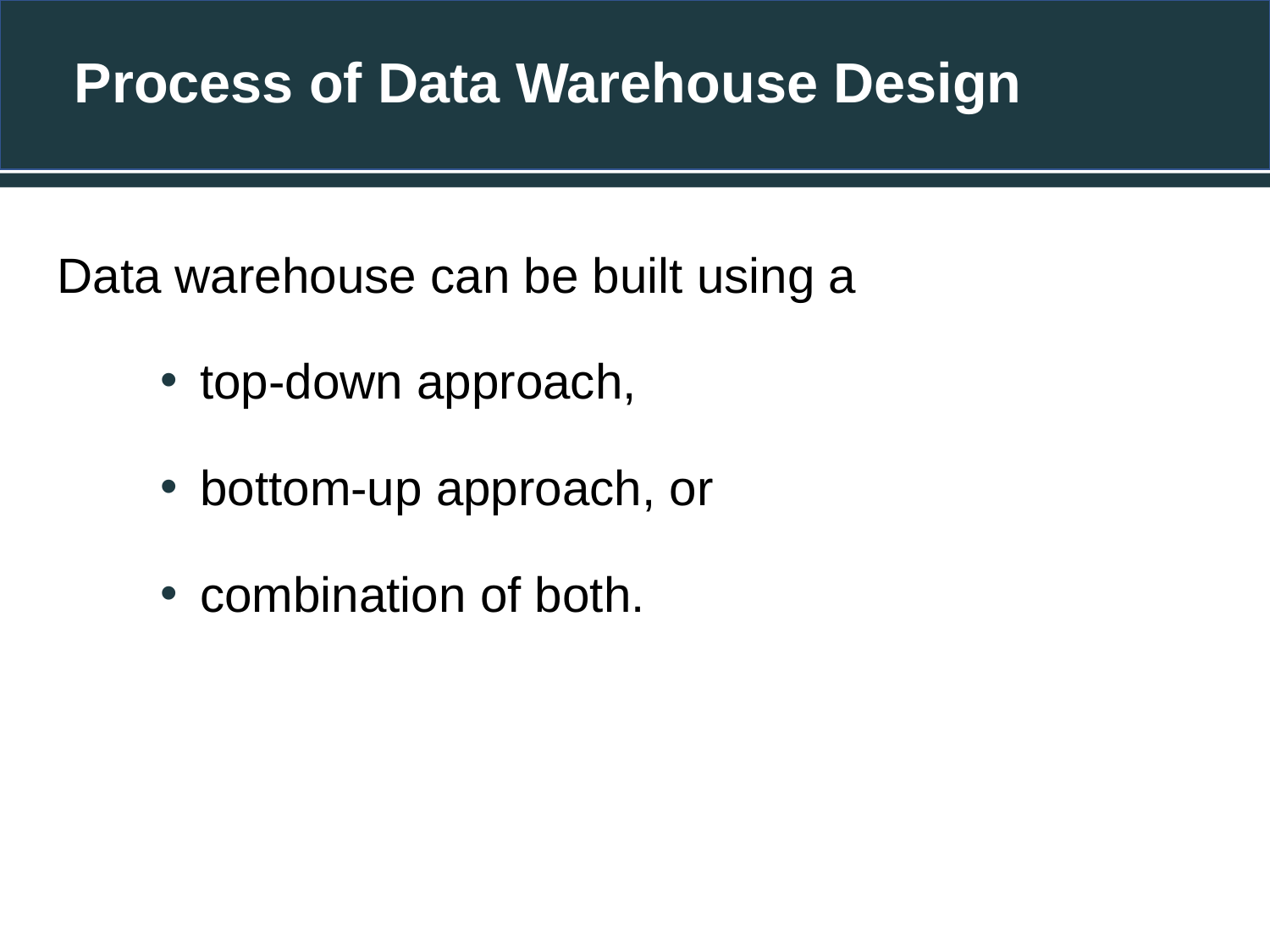

# Process of Data Warehouse Design
Data warehouse can be built using a
top-down approach,
bottom-up approach, or
combination of both.